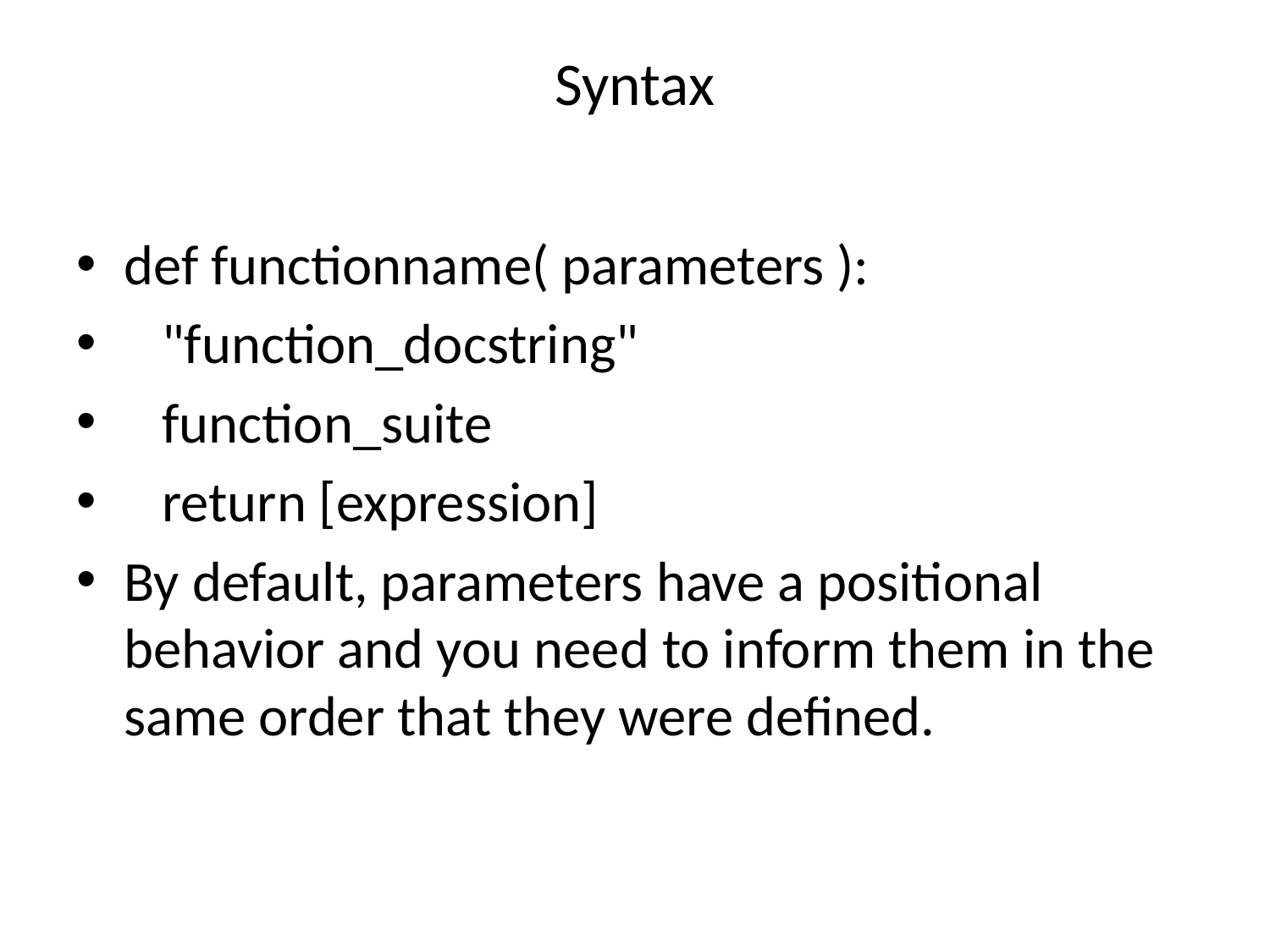

# Syntax
def functionname( parameters ):
   "function_docstring"
   function_suite
   return [expression]
By default, parameters have a positional behavior and you need to inform them in the same order that they were defined.